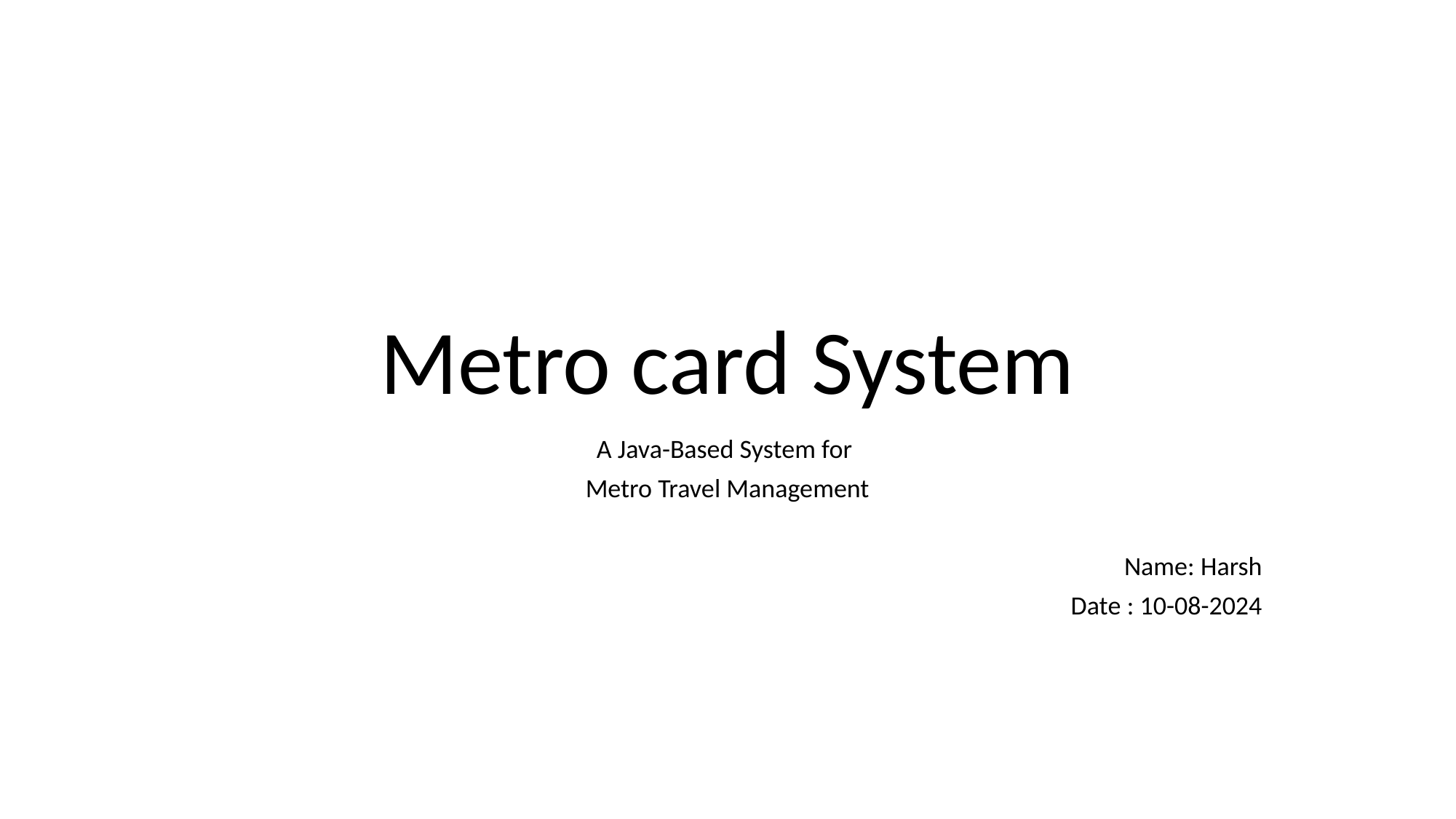

# Metro card System
A Java-Based System for
Metro Travel Management

Name: Harsh
Date : 10-08-2024